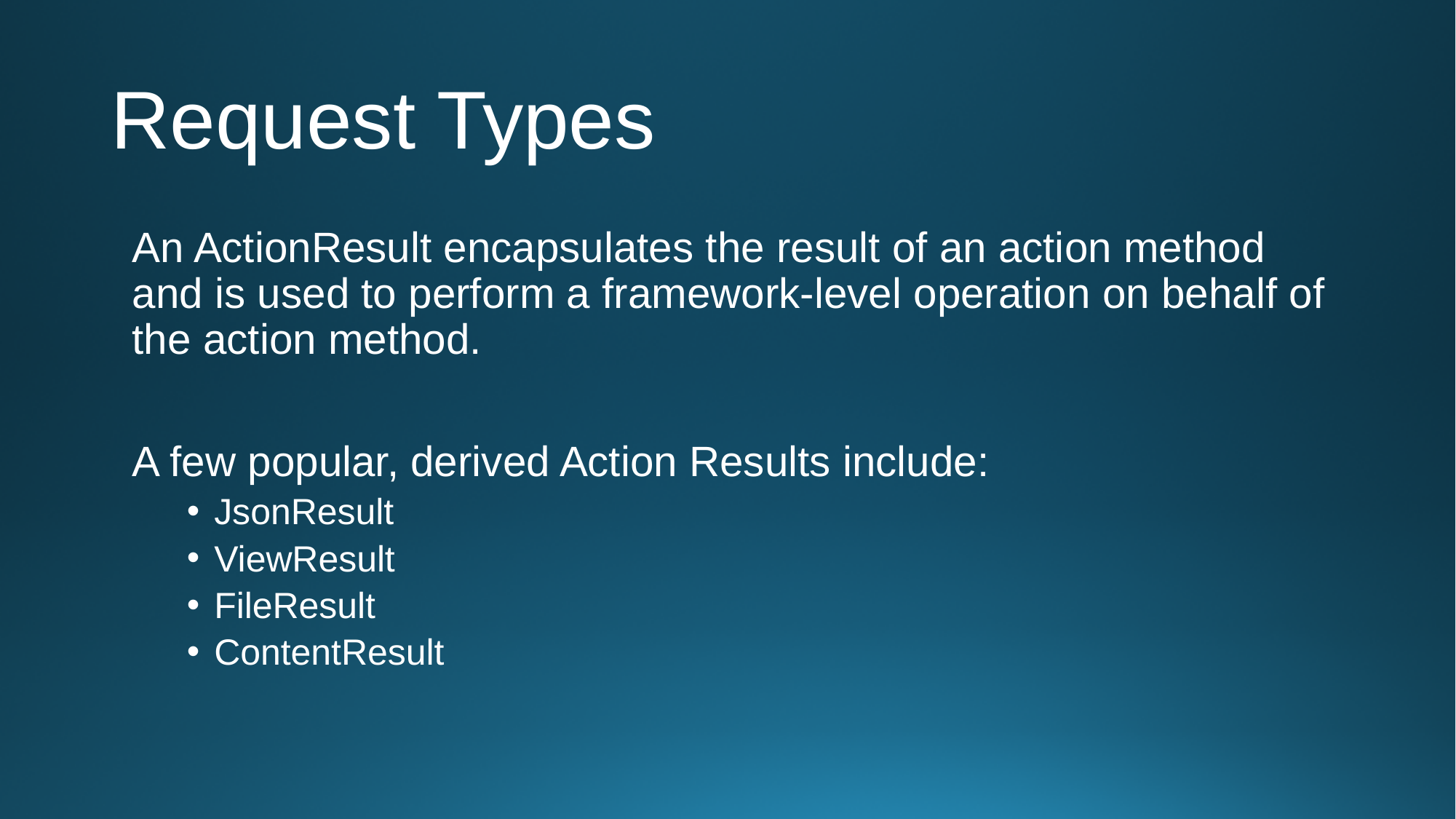

# Request Types
An ActionResult encapsulates the result of an action method and is used to perform a framework-level operation on behalf of the action method.

A few popular, derived Action Results include:
JsonResult
ViewResult
FileResult
ContentResult